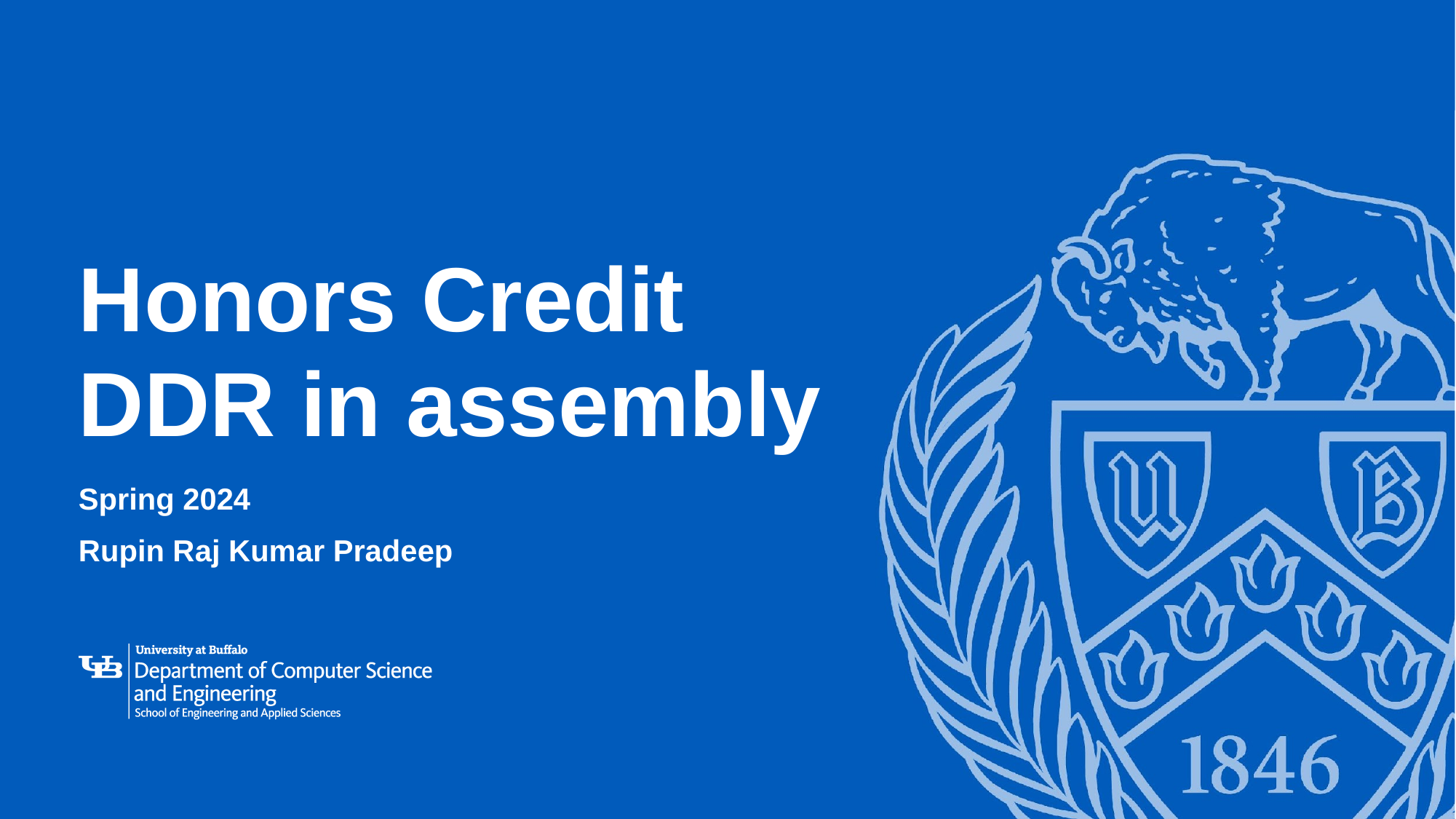

# Honors Credit
DDR in assembly
Spring 2024
Rupin Raj Kumar Pradeep